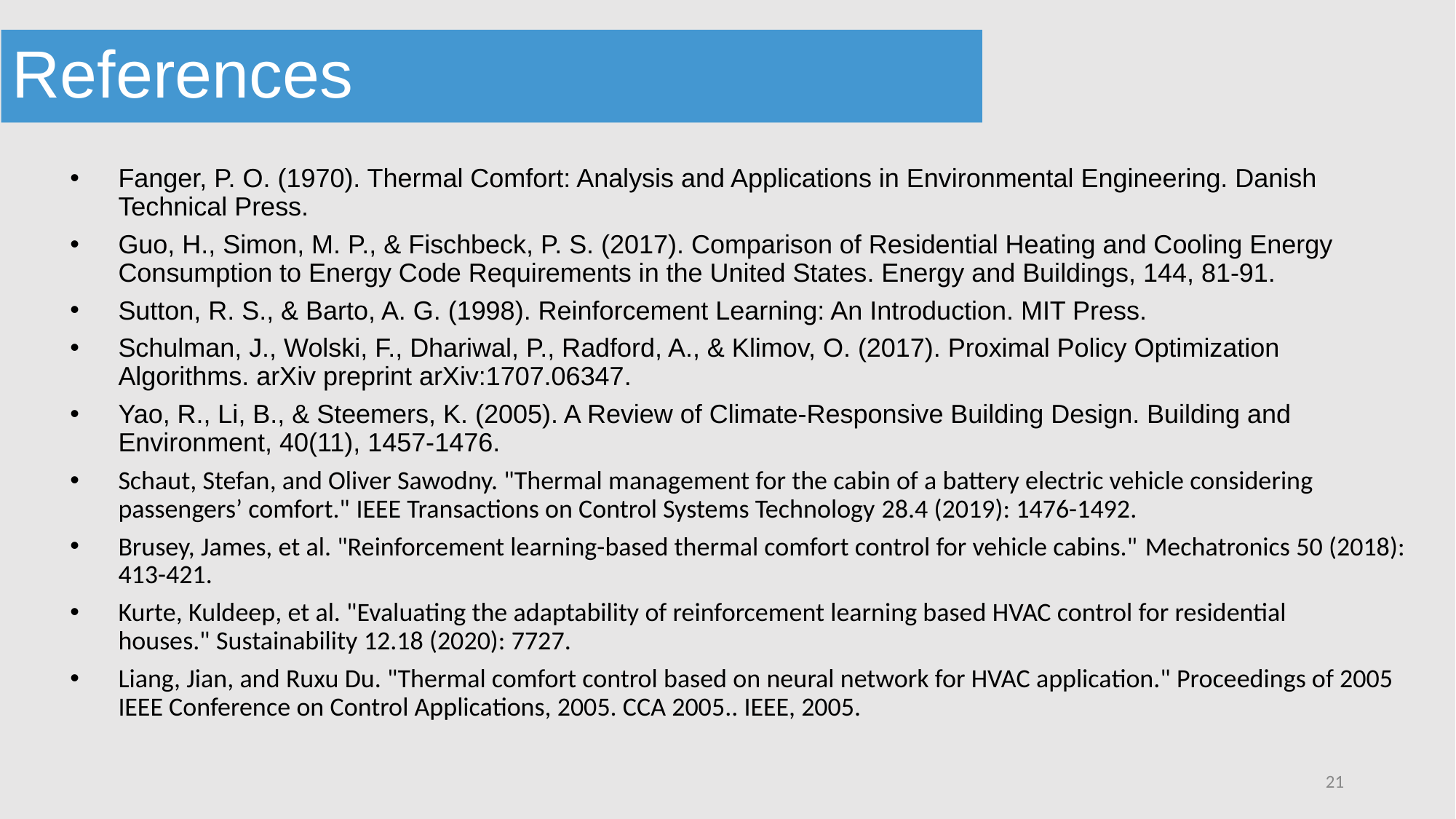

References
Fanger, P. O. (1970). Thermal Comfort: Analysis and Applications in Environmental Engineering. Danish Technical Press.
Guo, H., Simon, M. P., & Fischbeck, P. S. (2017). Comparison of Residential Heating and Cooling Energy Consumption to Energy Code Requirements in the United States. Energy and Buildings, 144, 81-91.
Sutton, R. S., & Barto, A. G. (1998). Reinforcement Learning: An Introduction. MIT Press.
Schulman, J., Wolski, F., Dhariwal, P., Radford, A., & Klimov, O. (2017). Proximal Policy Optimization Algorithms. arXiv preprint arXiv:1707.06347.
Yao, R., Li, B., & Steemers, K. (2005). A Review of Climate‐Responsive Building Design. Building and Environment, 40(11), 1457-1476.
Schaut, Stefan, and Oliver Sawodny. "Thermal management for the cabin of a battery electric vehicle considering passengers’ comfort." IEEE Transactions on Control Systems Technology 28.4 (2019): 1476-1492.
Brusey, James, et al. "Reinforcement learning-based thermal comfort control for vehicle cabins." Mechatronics 50 (2018): 413-421.
Kurte, Kuldeep, et al. "Evaluating the adaptability of reinforcement learning based HVAC control for residential houses." Sustainability 12.18 (2020): 7727.
Liang, Jian, and Ruxu Du. "Thermal comfort control based on neural network for HVAC application." Proceedings of 2005 IEEE Conference on Control Applications, 2005. CCA 2005.. IEEE, 2005.

21